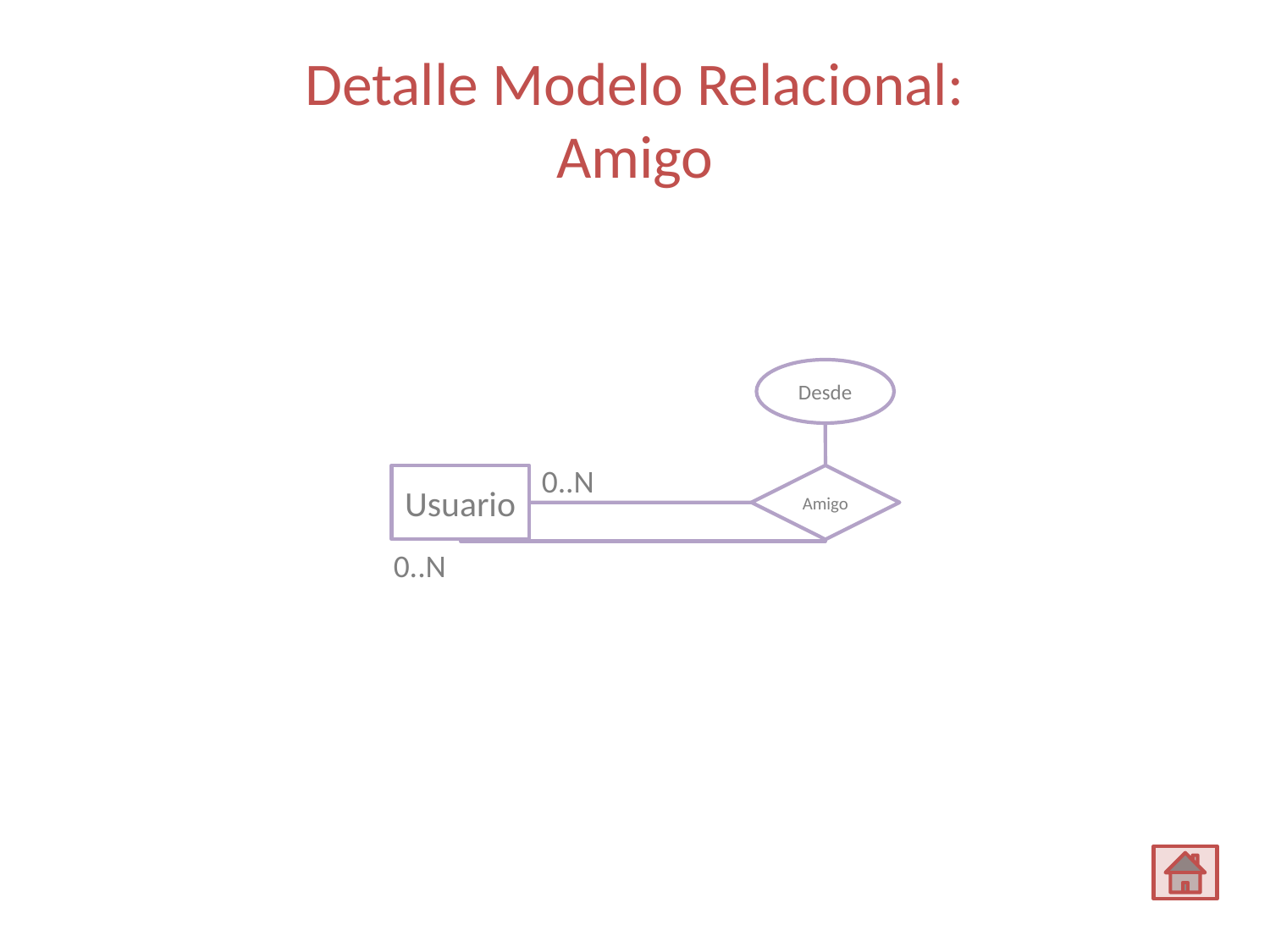

# Detalle Modelo Relacional: Amigo
Desde
0..N
Usuario
Amigo
0..N